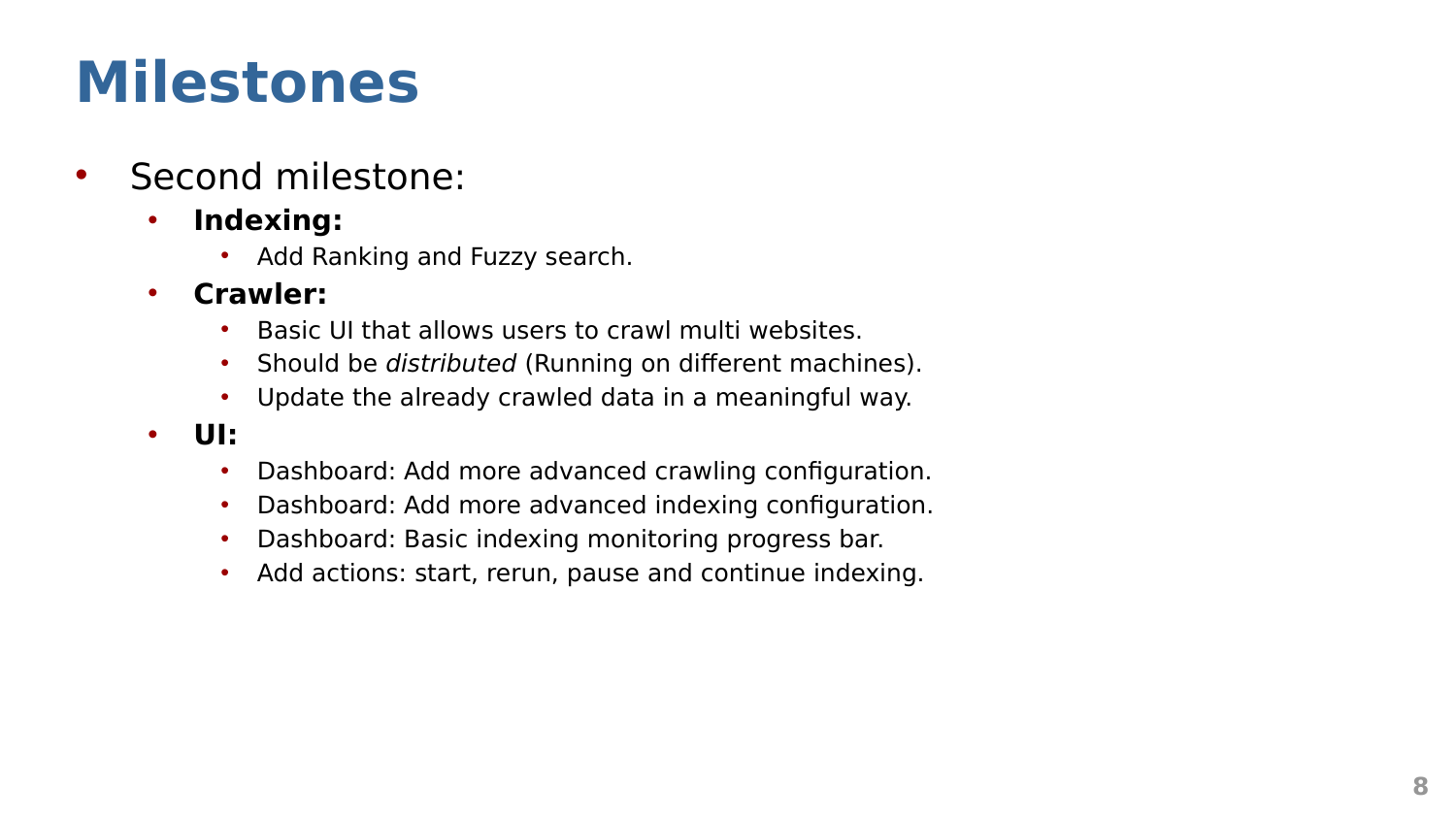

# Milestones
Second milestone:
Indexing:
Add Ranking and Fuzzy search.
Crawler:
Basic UI that allows users to crawl multi websites.
Should be distributed (Running on different machines).
Update the already crawled data in a meaningful way.
UI:
Dashboard: Add more advanced crawling configuration.
Dashboard: Add more advanced indexing configuration.
Dashboard: Basic indexing monitoring progress bar.
Add actions: start, rerun, pause and continue indexing.
8